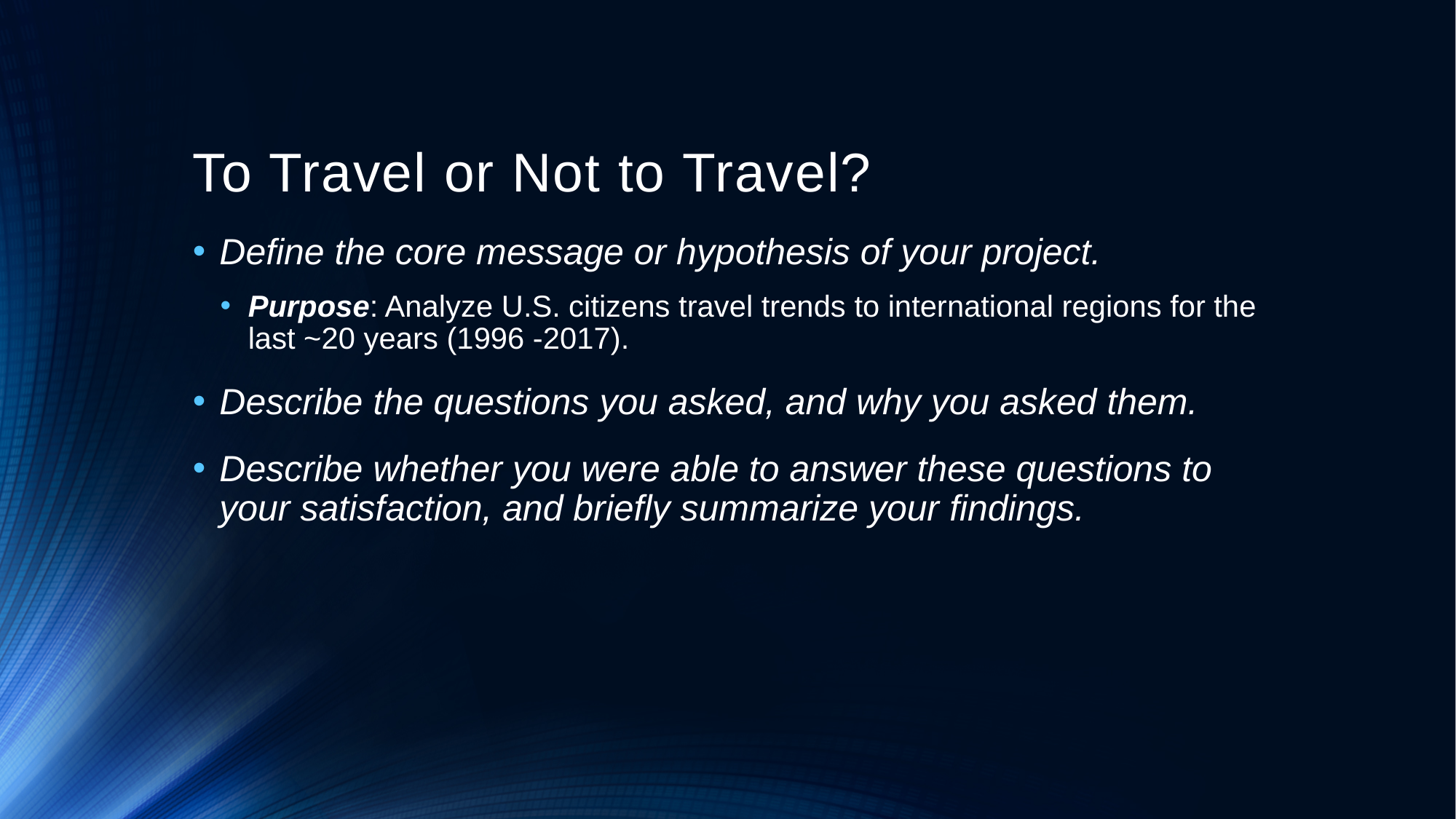

# To Travel or Not to Travel?
Define the core message or hypothesis of your project.
Purpose: Analyze U.S. citizens travel trends to international regions for the last ~20 years (1996 -2017).
Describe the questions you asked, and why you asked them.
Describe whether you were able to answer these questions to your satisfaction, and briefly summarize your findings.